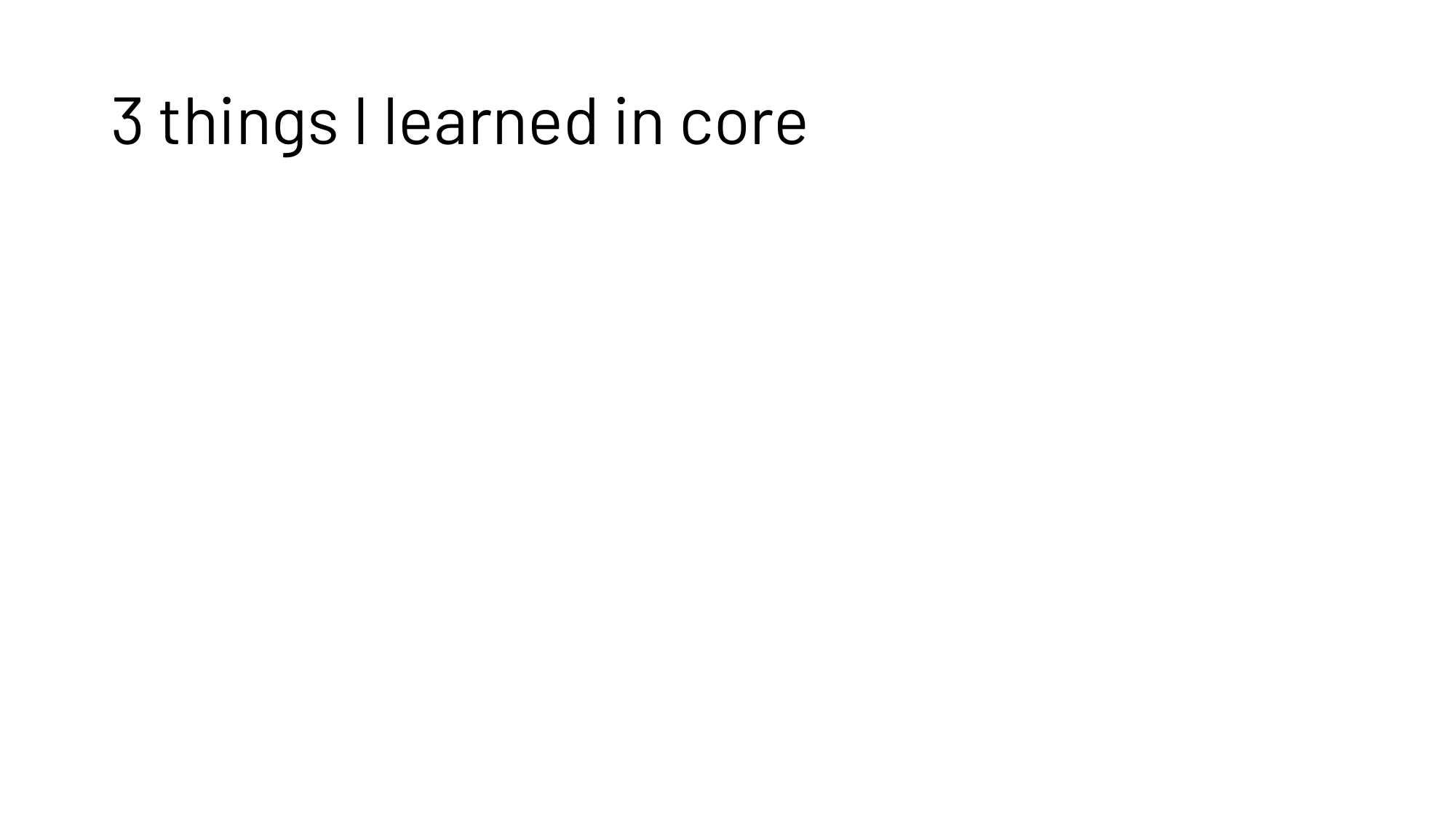

# 3 things I learned in core